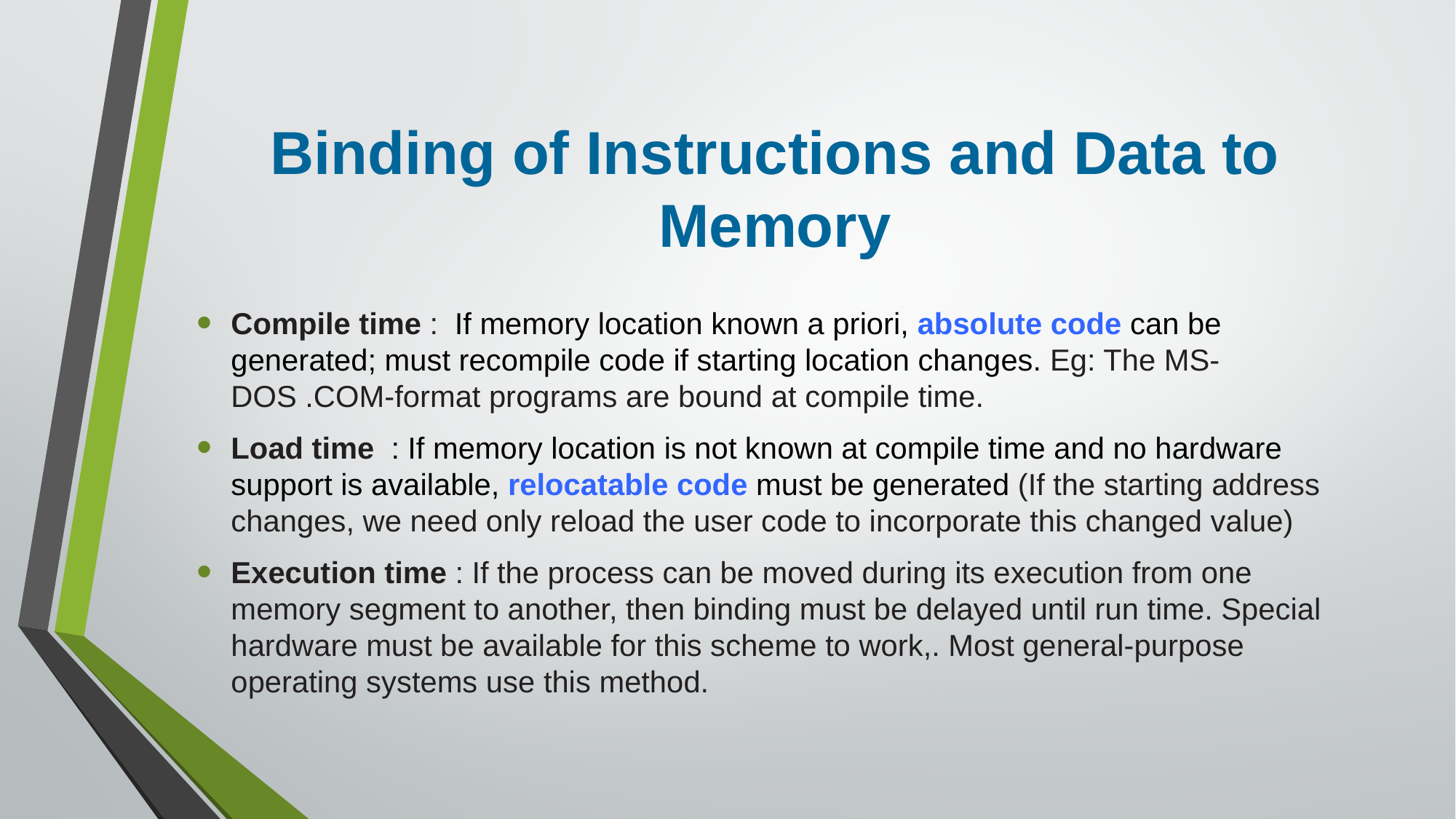

# Binding of Instructions and Data to Memory
Compile time :  If memory location known a priori, absolute code can be generated; must recompile code if starting location changes. Eg: The MS-DOS .COM-format programs are bound at compile time.
Load time  : If memory location is not known at compile time and no hardware support is available, relocatable code must be generated (If the starting address changes, we need only reload the user code to incorporate this changed value)
Execution time : If the process can be moved during its execution from one memory segment to another, then binding must be delayed until run time. Special hardware must be available for this scheme to work,. Most general-purpose operating systems use this method.